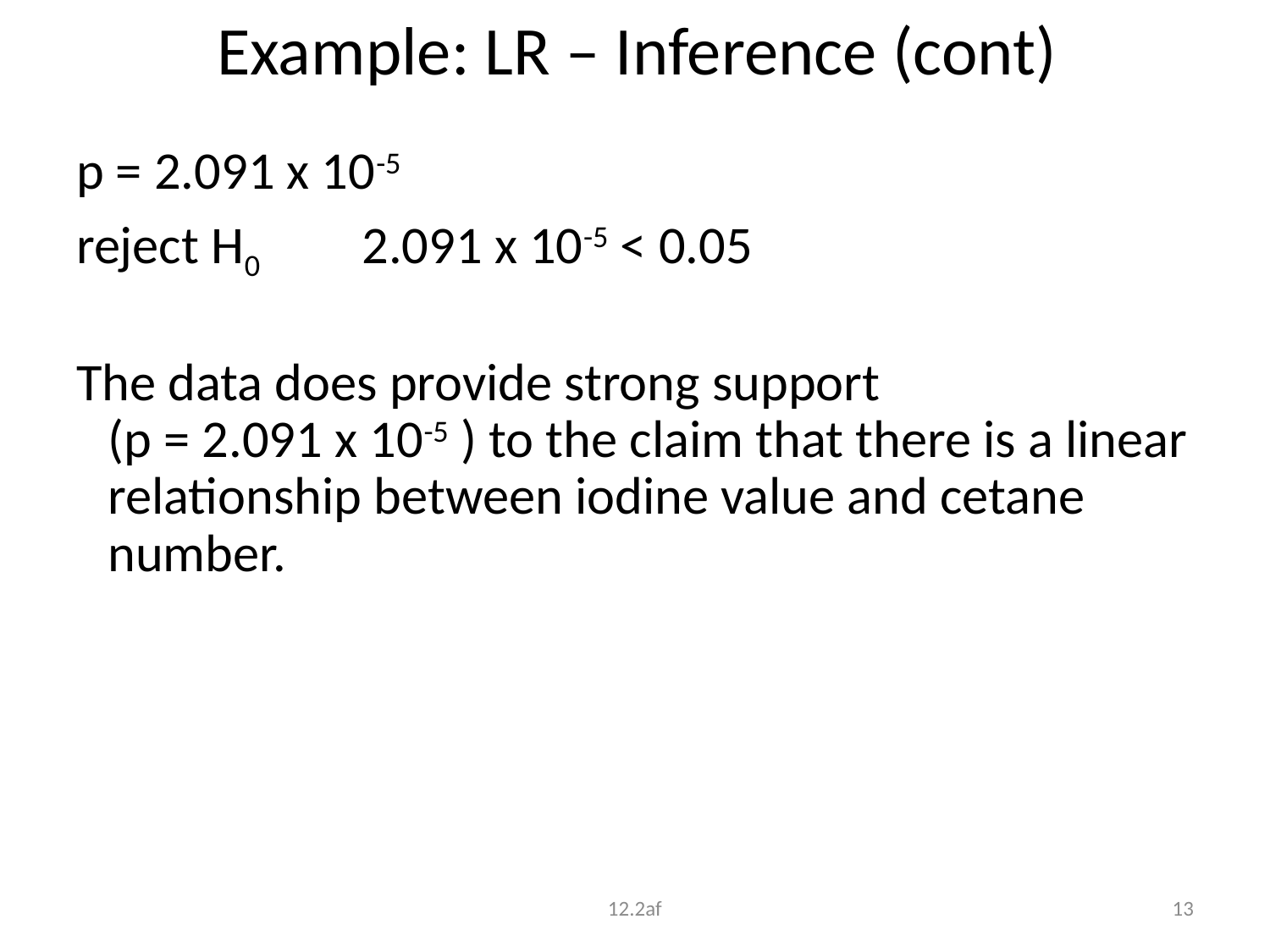

# Example: LR – Inference (cont)
p = 2.091 x 10-5
reject H0 	2.091 x 10-5 < 0.05

The data does provide strong support                       (p = 2.091 x 10-5 ) to the claim that there is a linear relationship between iodine value and cetane number.
12.2af
13